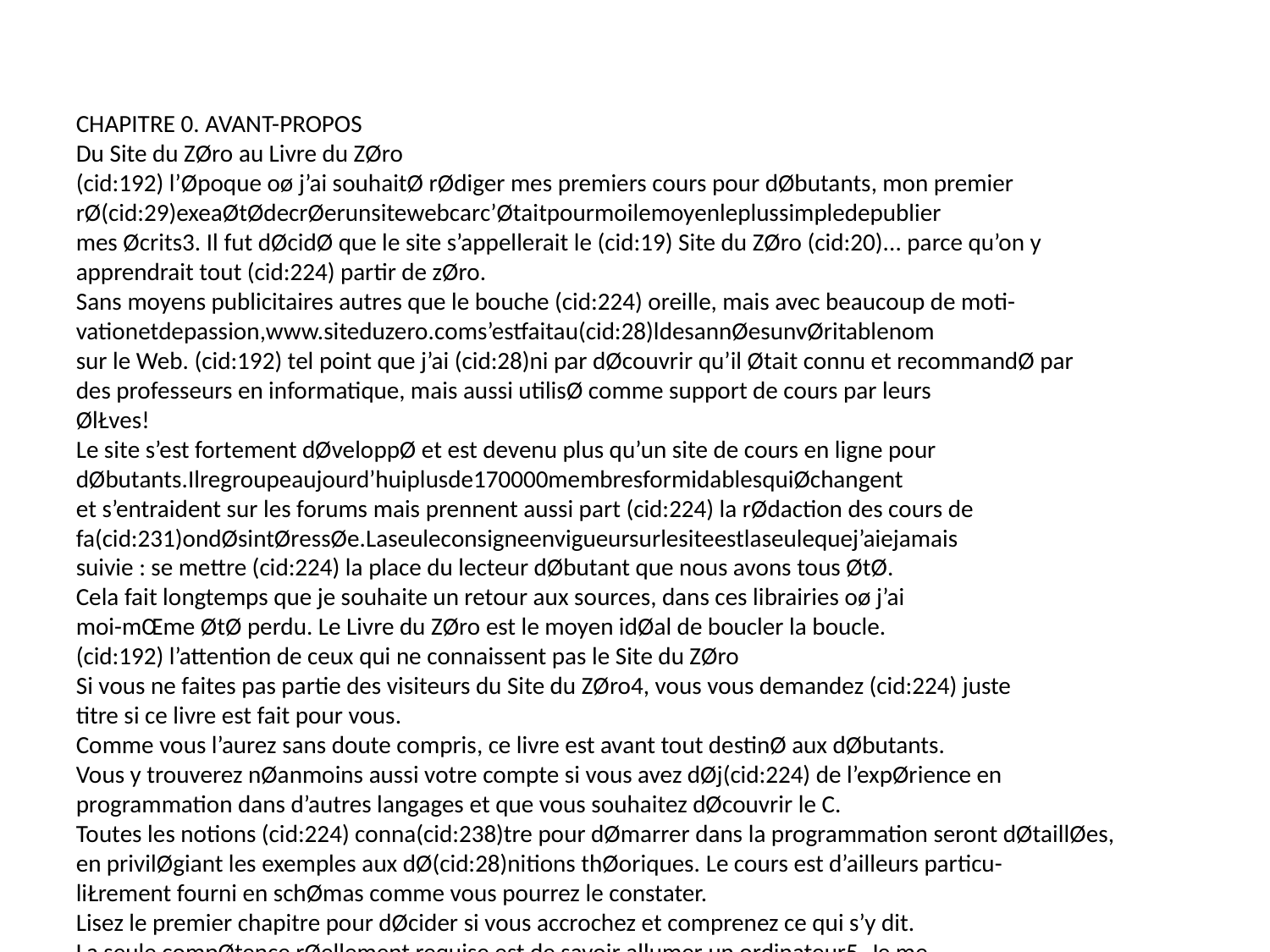

CHAPITRE 0. AVANT-PROPOS
Du Site du ZØro au Livre du ZØro
(cid:192) l’Øpoque oø j’ai souhaitØ rØdiger mes premiers cours pour dØbutants, mon premier
rØ(cid:29)exeaØtØdecrØerunsitewebcarc’Øtaitpourmoilemoyenleplussimpledepublier
mes Øcrits3. Il fut dØcidØ que le site s’appellerait le (cid:19) Site du ZØro (cid:20)... parce qu’on y
apprendrait tout (cid:224) partir de zØro.
Sans moyens publicitaires autres que le bouche (cid:224) oreille, mais avec beaucoup de moti-
vationetdepassion,www.siteduzero.coms’estfaitau(cid:28)ldesannØesunvØritablenom
sur le Web. (cid:192) tel point que j’ai (cid:28)ni par dØcouvrir qu’il Øtait connu et recommandØ par
des professeurs en informatique, mais aussi utilisØ comme support de cours par leurs
ØlŁves!
Le site s’est fortement dØveloppØ et est devenu plus qu’un site de cours en ligne pour
dØbutants.Ilregroupeaujourd’huiplusde170000membresformidablesquiØchangent
et s’entraident sur les forums mais prennent aussi part (cid:224) la rØdaction des cours de
fa(cid:231)ondØsintØressØe.Laseuleconsigneenvigueursurlesiteestlaseulequej’aiejamais
suivie : se mettre (cid:224) la place du lecteur dØbutant que nous avons tous ØtØ.
Cela fait longtemps que je souhaite un retour aux sources, dans ces librairies oø j’ai
moi-mŒme ØtØ perdu. Le Livre du ZØro est le moyen idØal de boucler la boucle.
(cid:192) l’attention de ceux qui ne connaissent pas le Site du ZØro
Si vous ne faites pas partie des visiteurs du Site du ZØro4, vous vous demandez (cid:224) juste
titre si ce livre est fait pour vous.
Comme vous l’aurez sans doute compris, ce livre est avant tout destinØ aux dØbutants.
Vous y trouverez nØanmoins aussi votre compte si vous avez dØj(cid:224) de l’expØrience en
programmation dans d’autres langages et que vous souhaitez dØcouvrir le C.
Toutes les notions (cid:224) conna(cid:238)tre pour dØmarrer dans la programmation seront dØtaillØes,
en privilØgiant les exemples aux dØ(cid:28)nitions thØoriques. Le cours est d’ailleurs particu-
liŁrement fourni en schØmas comme vous pourrez le constater.
Lisez le premier chapitre pour dØcider si vous accrochez et comprenez ce qui s’y dit.
La seule compØtence rØellement requise est de savoir allumer un ordinateur5. Je me
charge de vous expliquer tout le reste : de l’installation des logiciels nØcessaires pour
programmer (cid:224) l’explication des commandes qui permettent de crØer des programmes,
en passant par les conseils et les bonnes pratiques qui vous feront gagner du temps.
Vousnoterezquejem’exprimetoujours(cid:224)lapremiŁrepersonne.C’estmafa(cid:231)ondefaire.
Imaginez d’une certaine maniŁre que nous sommes vous et moi dans la mŒme salle et
que je suis votre professeur. Je vous parle directement et je rØponds (cid:224) vos questions en
3. Et (cid:231)a l’est d’ailleurs toujours, c’est amusant de voir que cela n’a pas changØ. Le Web est plus
quejamaisunformidableespaced’expressionetdoitlerester.
4. Que l’on appelle d’ailleurs les (cid:19) ZØros (cid:20), selon une logique implacable qui ne vous aura pas
ØchappØ.;-)
5. Cen’estpasuneplaisanterie,c’estlaraisond’Œtredecelivreetc’estpourcelaqu’onl’appelle
le(cid:19)LivreduZØro(cid:20).
iv